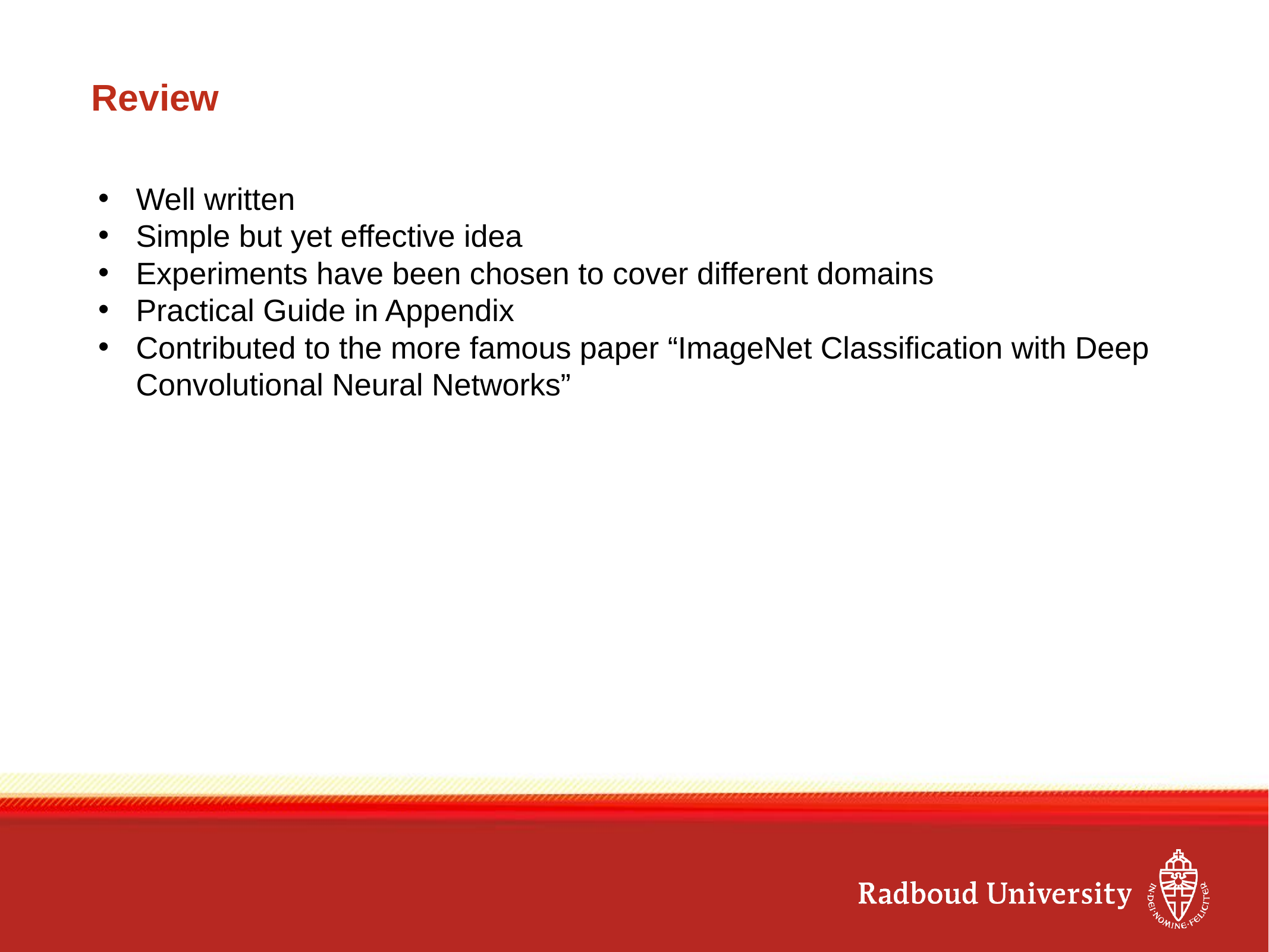

# Review
Well written
Simple but yet effective idea
Experiments have been chosen to cover different domains
Practical Guide in Appendix
Contributed to the more famous paper “ImageNet Classification with Deep Convolutional Neural Networks”